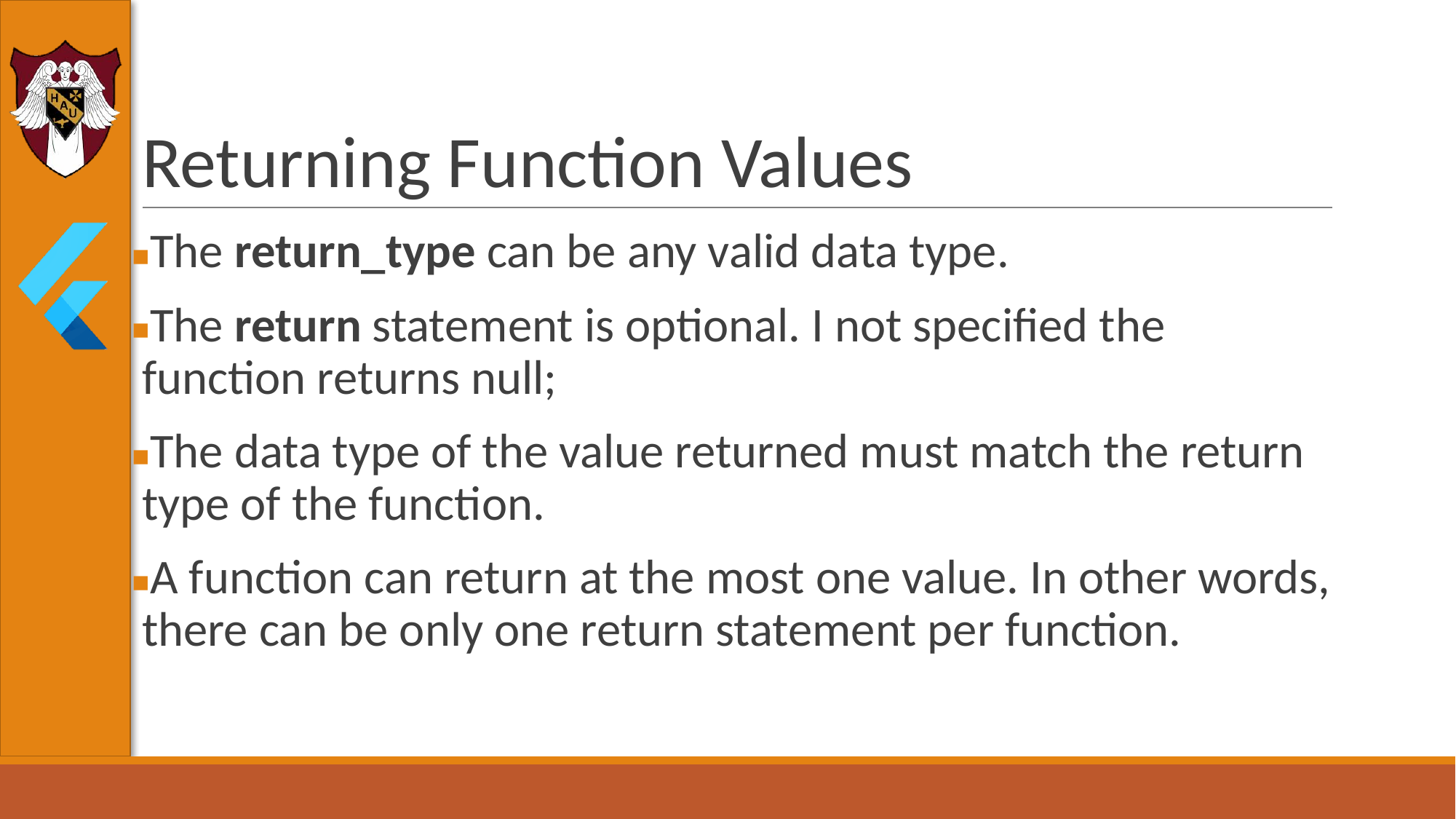

# Returning Function Values
The return_type can be any valid data type.
The return statement is optional. I not specified the function returns null;
The data type of the value returned must match the return type of the function.
A function can return at the most one value. In other words, there can be only one return statement per function.